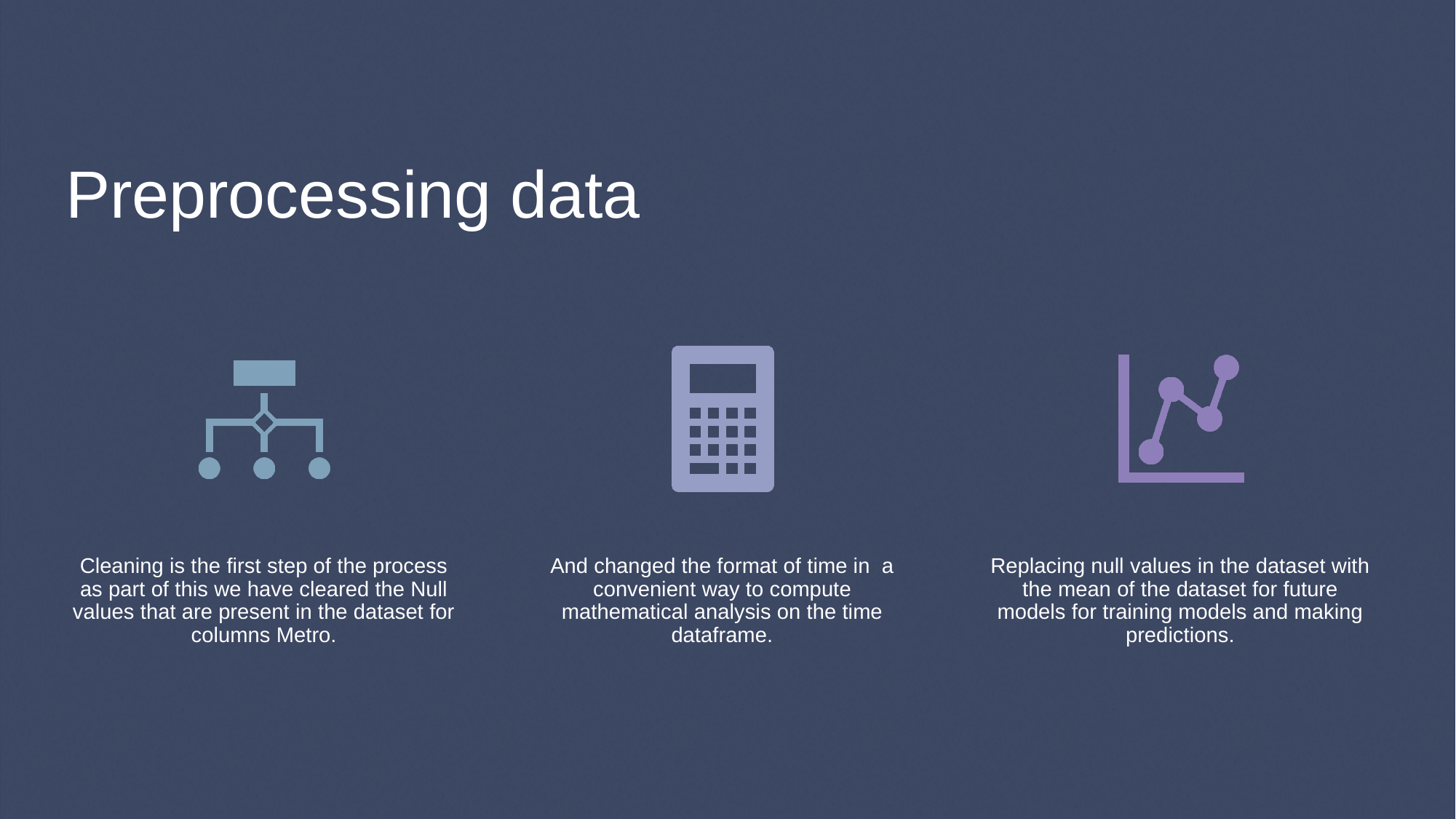

# Preprocessing data
Cleaning is the first step of the process as part of this we have cleared the Null values that are present in the dataset for columns Metro.
And changed the format of time in  a convenient way to compute mathematical analysis on the time dataframe.
Replacing null values in the dataset with the mean of the dataset for future models for training models and making predictions.